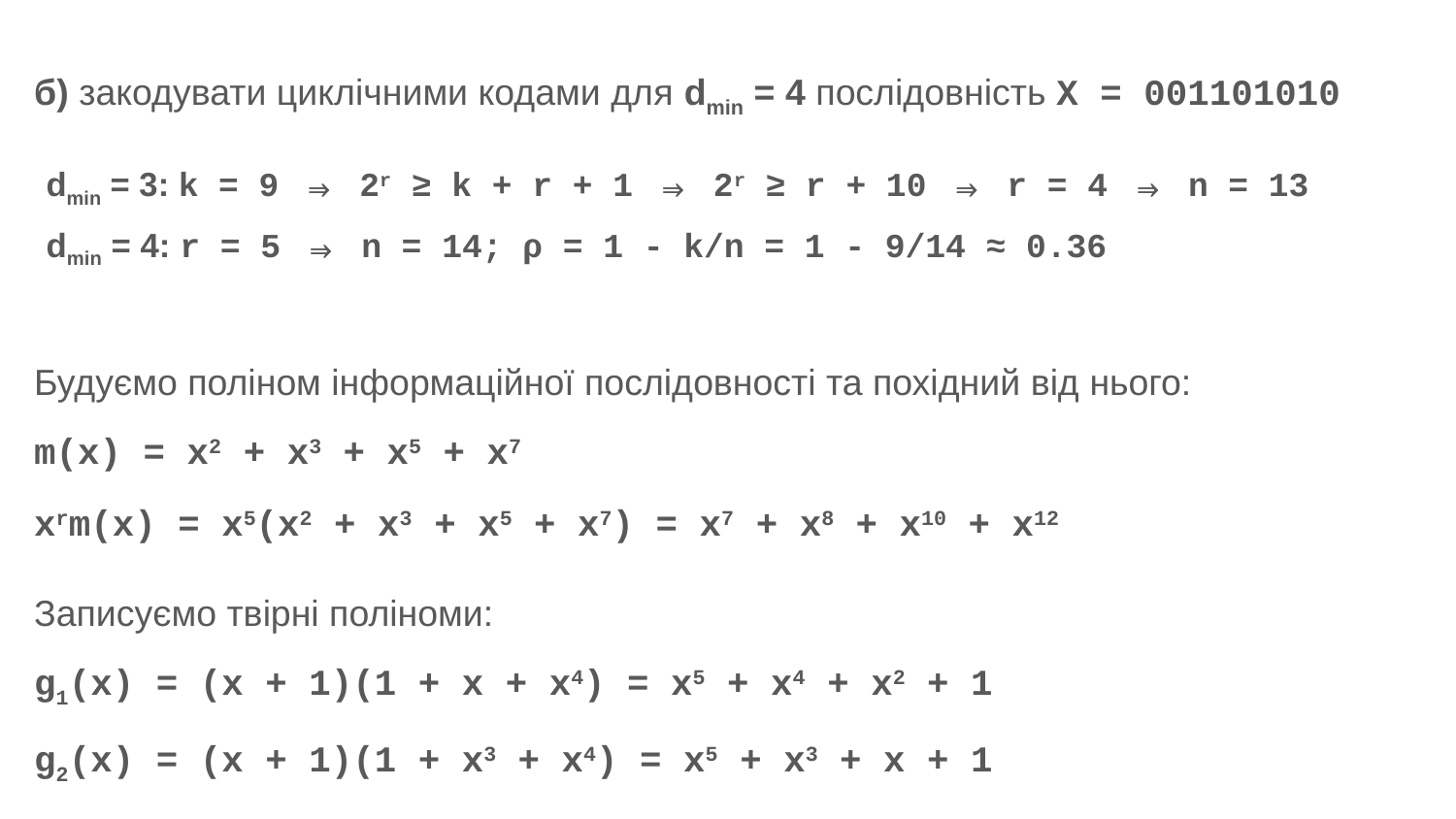

б) закодувати циклічними кодами для dmin = 4 послідовність X = 001101010
dmin = 3: k = 9 ⇒ 2r ≥ k + r + 1 ⇒ 2r ≥ r + 10 ⇒ r = 4 ⇒ n = 13
dmin = 4: r = 5 ⇒ n = 14; ρ = 1 - k/n = 1 - 9/14 ≈ 0.36
Будуємо поліном інформаційної послідовності та похідний від нього:
m(x) = x2 + x3 + x5 + x7
xrm(x) = x5(x2 + x3 + x5 + x7) = x7 + x8 + x10 + x12
Записуємо твірні поліноми:
g1(x) = (x + 1)(1 + x + x4) = x5 + x4 + x2 + 1
g2(x) = (x + 1)(1 + x3 + x4) = x5 + x3 + x + 1